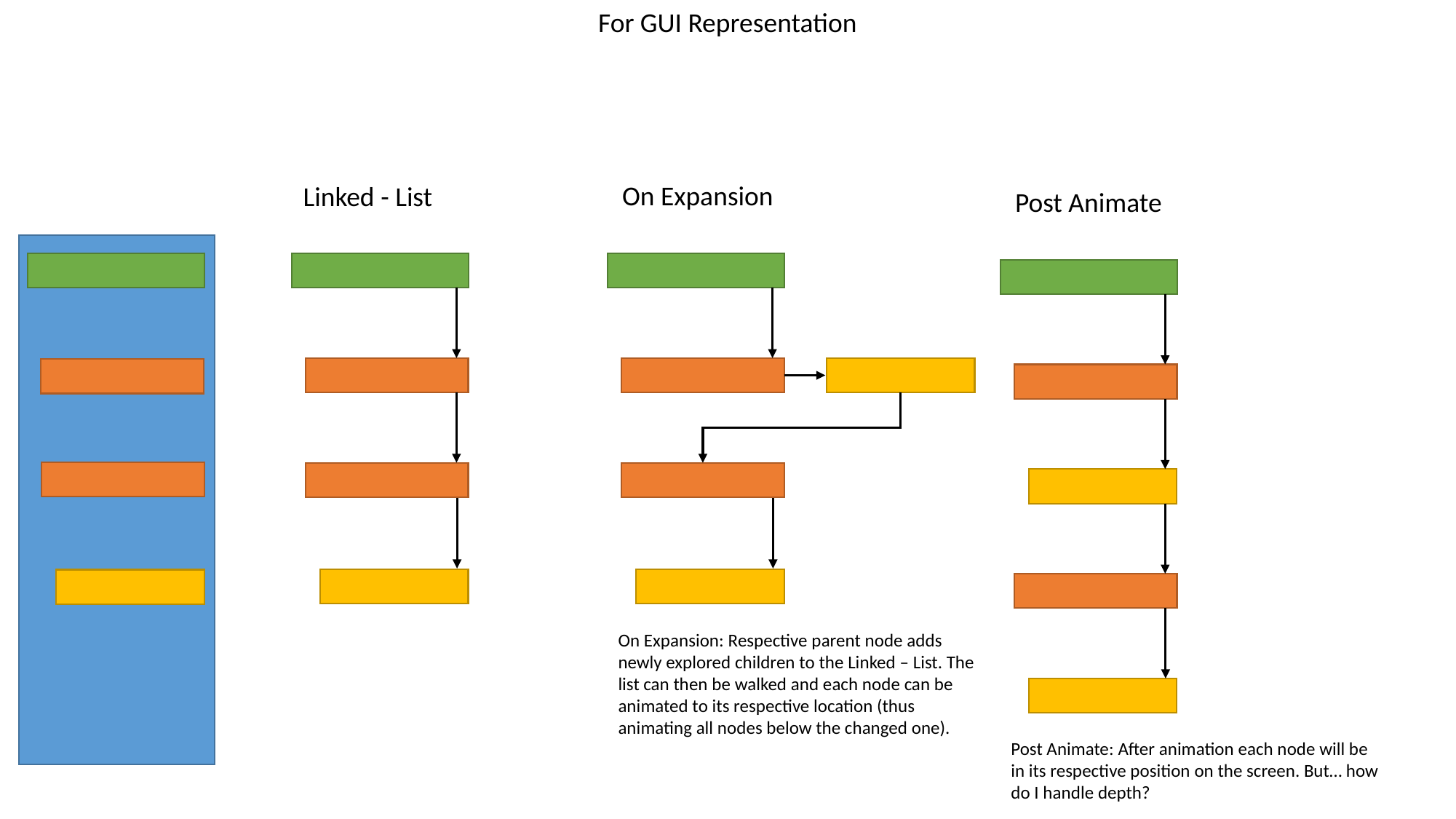

For GUI Representation
On Expansion
Linked - List
Post Animate

On Expansion: Respective parent node adds newly explored children to the Linked – List. The list can then be walked and each node can be animated to its respective location (thus animating all nodes below the changed one).

Post Animate: After animation each node will be in its respective position on the screen. But… how do I handle depth?